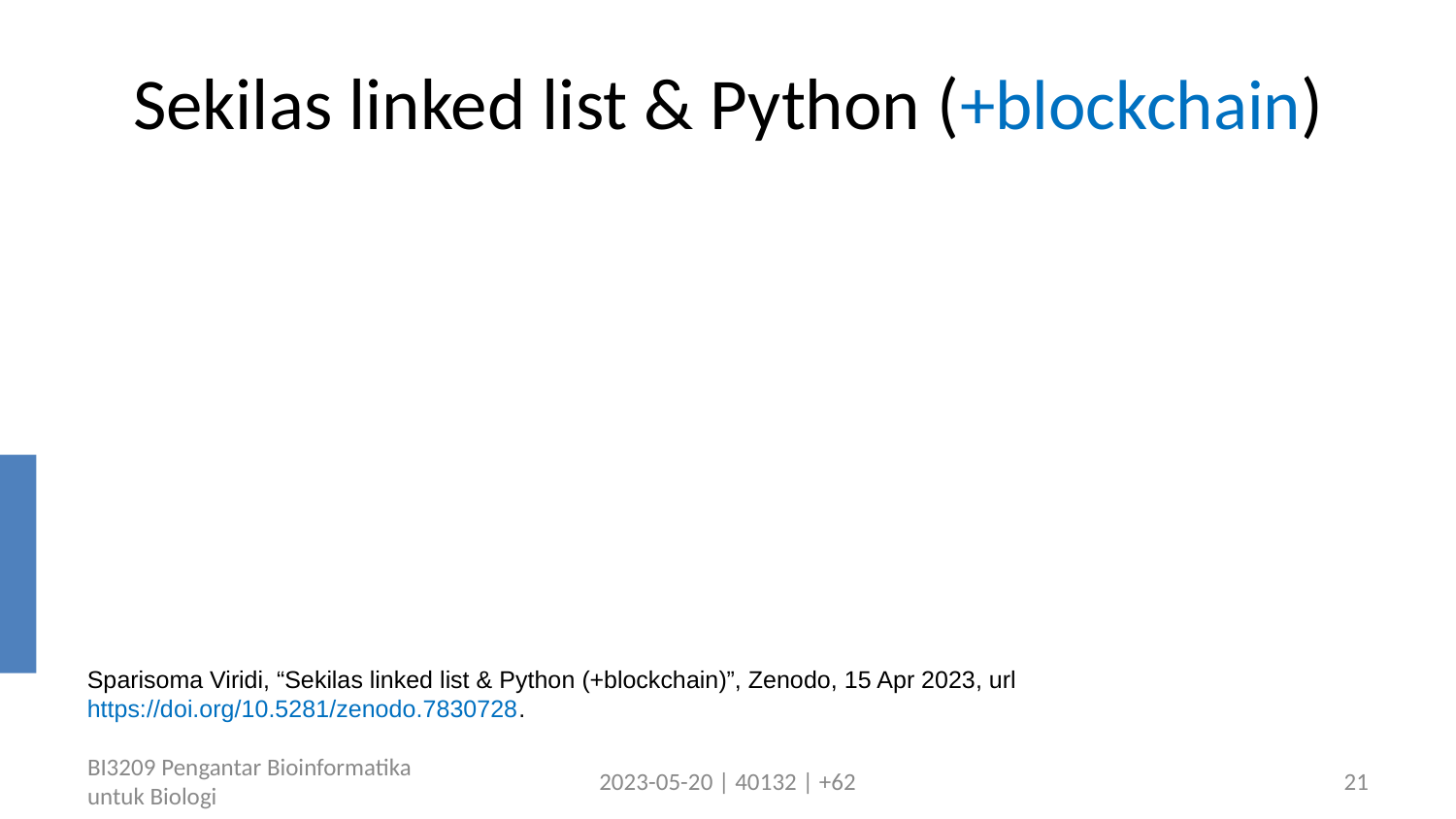

# Sekilas linked list & Python (+blockchain)

Sparisoma Viridi, “Sekilas linked list & Python (+blockchain)”, Zenodo, 15 Apr 2023, url https://doi.org/10.5281/zenodo.7830728.
BI3209 Pengantar Bioinformatika untuk Biologi
2023-05-20 | 40132 | +62
21